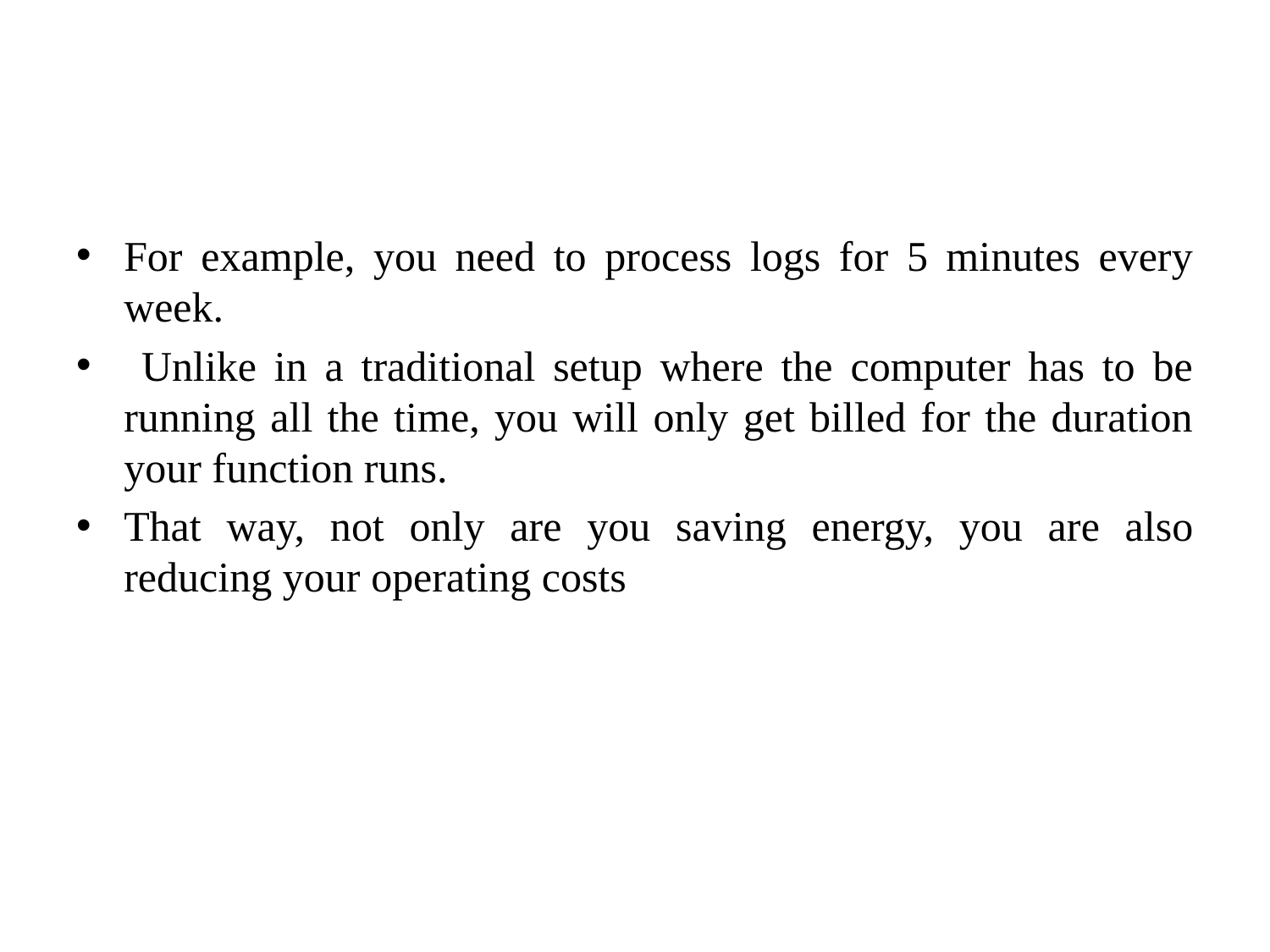

#
For example, you need to process logs for 5 minutes every week.
 Unlike in a traditional setup where the computer has to be running all the time, you will only get billed for the duration your function runs.
That way, not only are you saving energy, you are also reducing your operating costs